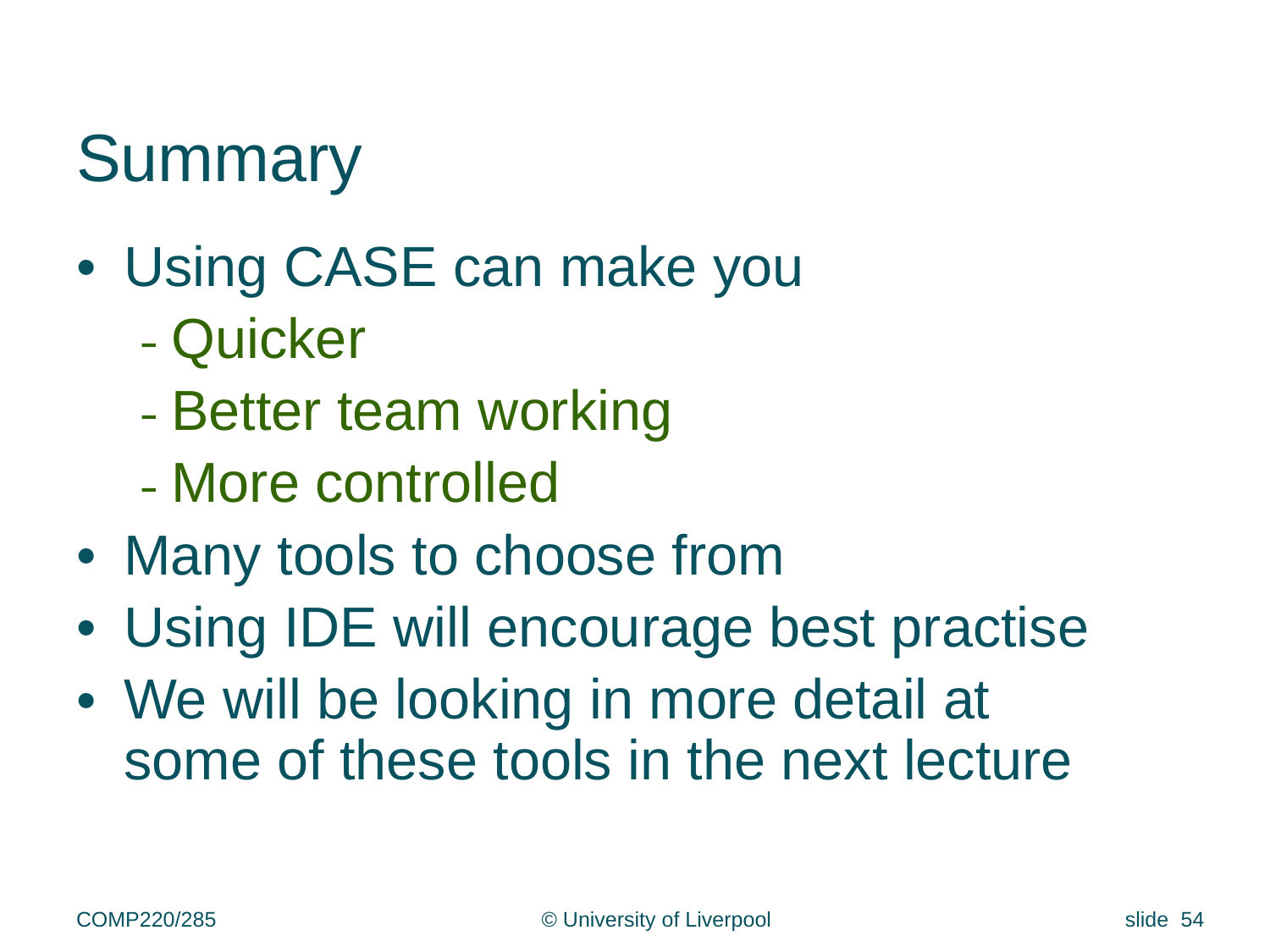

# Summary
Using CASE can make you
Quicker
Better team working
More controlled
Many tools to choose from
Using IDE will encourage best practise
We will be looking in more detail at some of these tools in the next lecture
COMP220/285
© University of Liverpool
slide  54